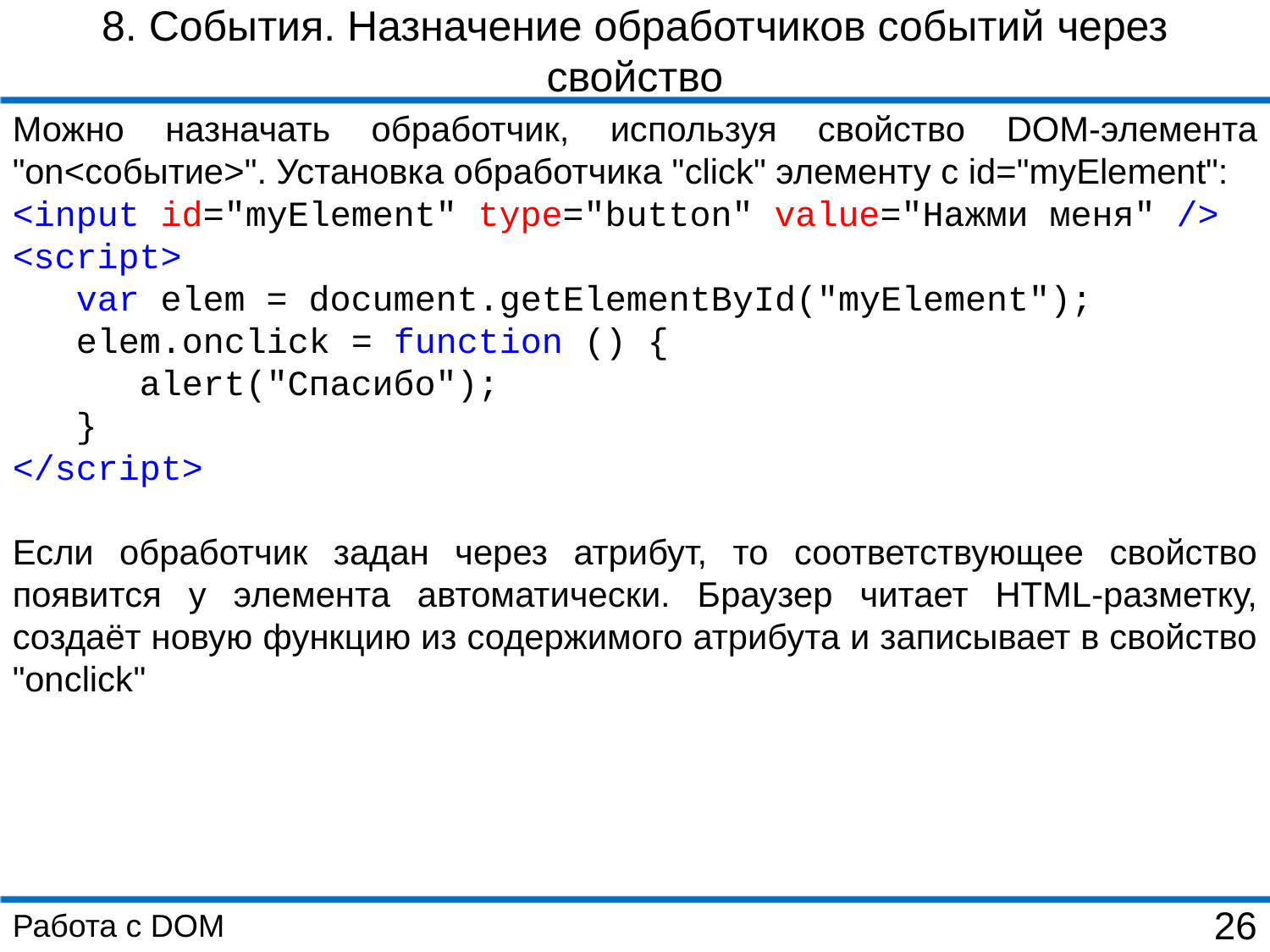

8. События. Назначение обработчиков событий через свойство
Можно назначать обработчик, используя свойство DOM-элемента "on<событие>". Установка обработчика "click" элементу с id="myElement":
<input id="myElement" type="button" value="Нажми меня" />
<script>
   var elem = document.getElementById("myElement");
   elem.onclick = function () {
      alert("Спасибо");
   }
</script>

Если обработчик задан через атрибут, то соответствующее свойство появится у элемента автоматически. Браузер читает HTML-разметку, создаёт новую функцию из содержимого атрибута и записывает в свойство "onclick"
Работа с DOM
26